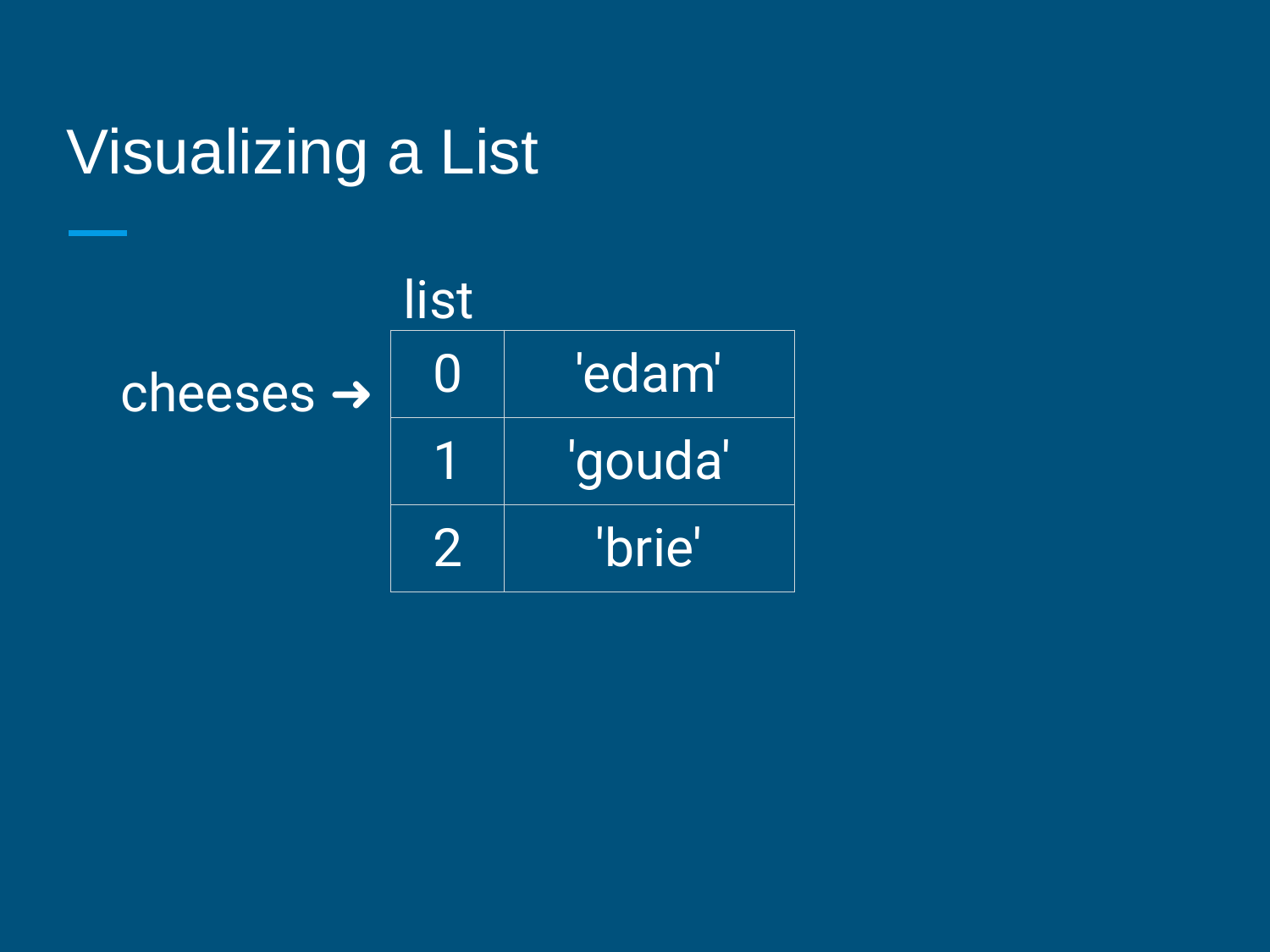

# Visualizing a List
list
| 0 | 'edam' |
| --- | --- |
| 1 | 'gouda' |
| 2 | 'brie' |
cheeses ➜